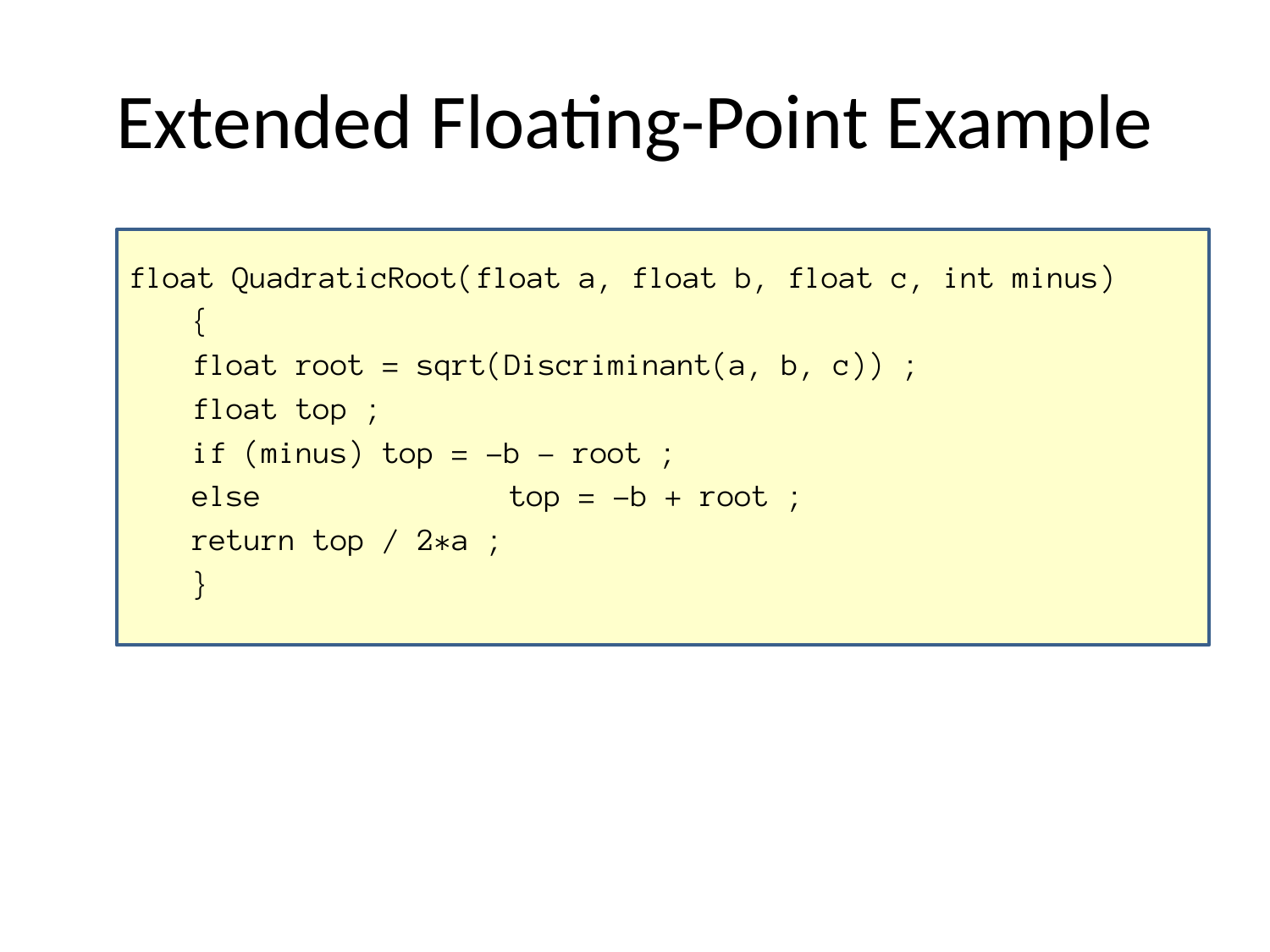

# Extended Floating-Point Example

float QuadraticRoot(float a, float b, float c, int minus)
{
float root = sqrt(Discriminant(a, b, c)) ;
float top ;
if (minus)	top = -b – root ;
else		top = -b + root ;
return top / 2*a ;
}